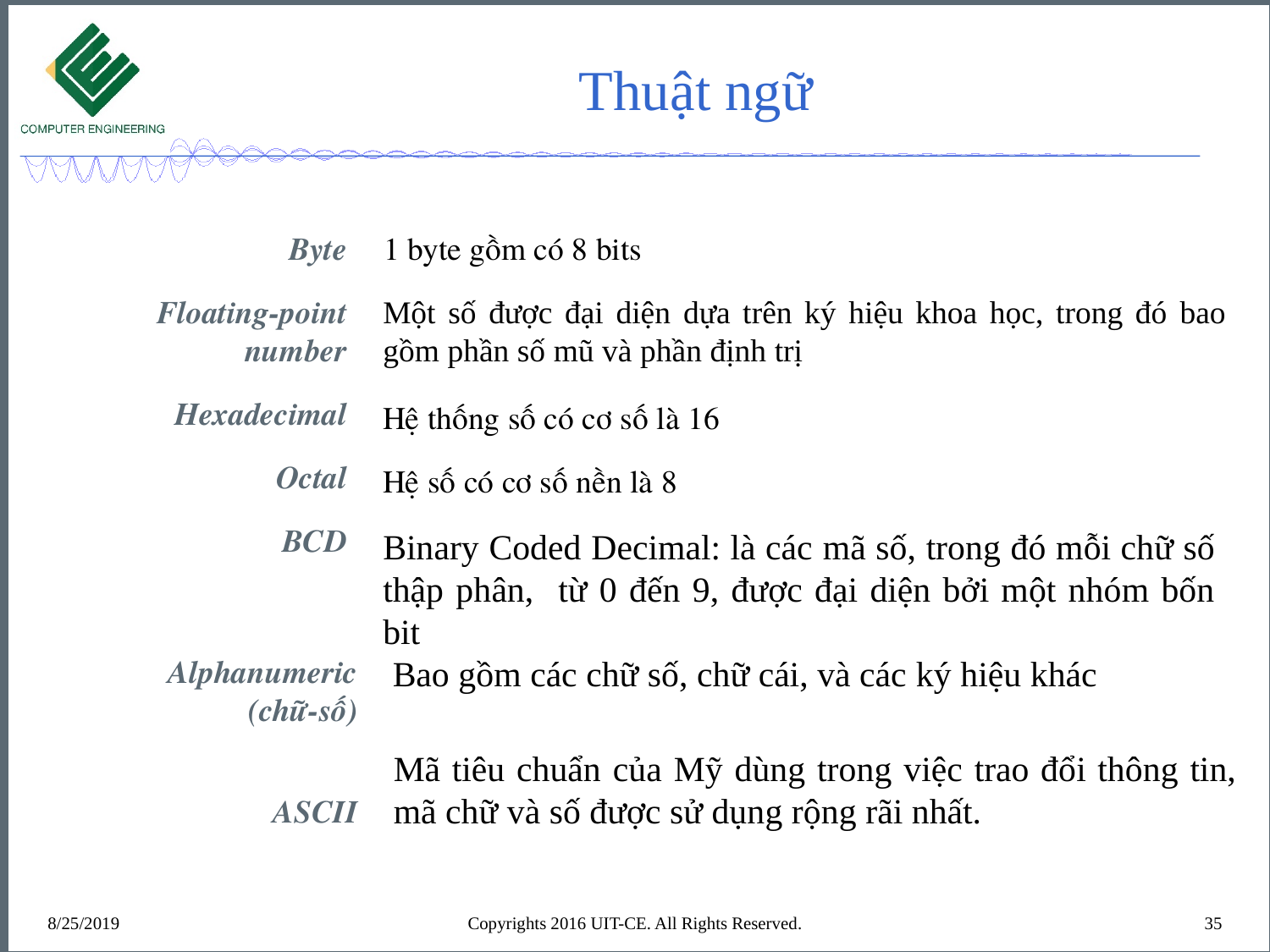

# Thuật ngữ

Byte

   Floating-point number

Hexadecimal

Octal

BCD
1 byte gồm có 8 bits
Một số được đại diện dựa trên ký hiệu khoa học, trong đó bao gồm phần số mũ và phần định trị
Hệ thống số có cơ số là 16
Hệ số có cơ số nền là 8
Binary Coded Decimal: là các mã số, trong đó mỗi chữ số thập phân,  từ 0 đến 9, được đại diện bởi một nhóm bốn bit

Alphanumeric
(chữ-số)

ASCII

 Bao gồm các chữ số, chữ cái, và các ký hiệu khác
Mã tiêu chuẩn của Mỹ dùng trong việc trao đổi thông tin, mã chữ và số được sử dụng rộng rãi nhất.
Copyrights 2016 UIT-CE. All Rights Reserved.
35
8/25/2019